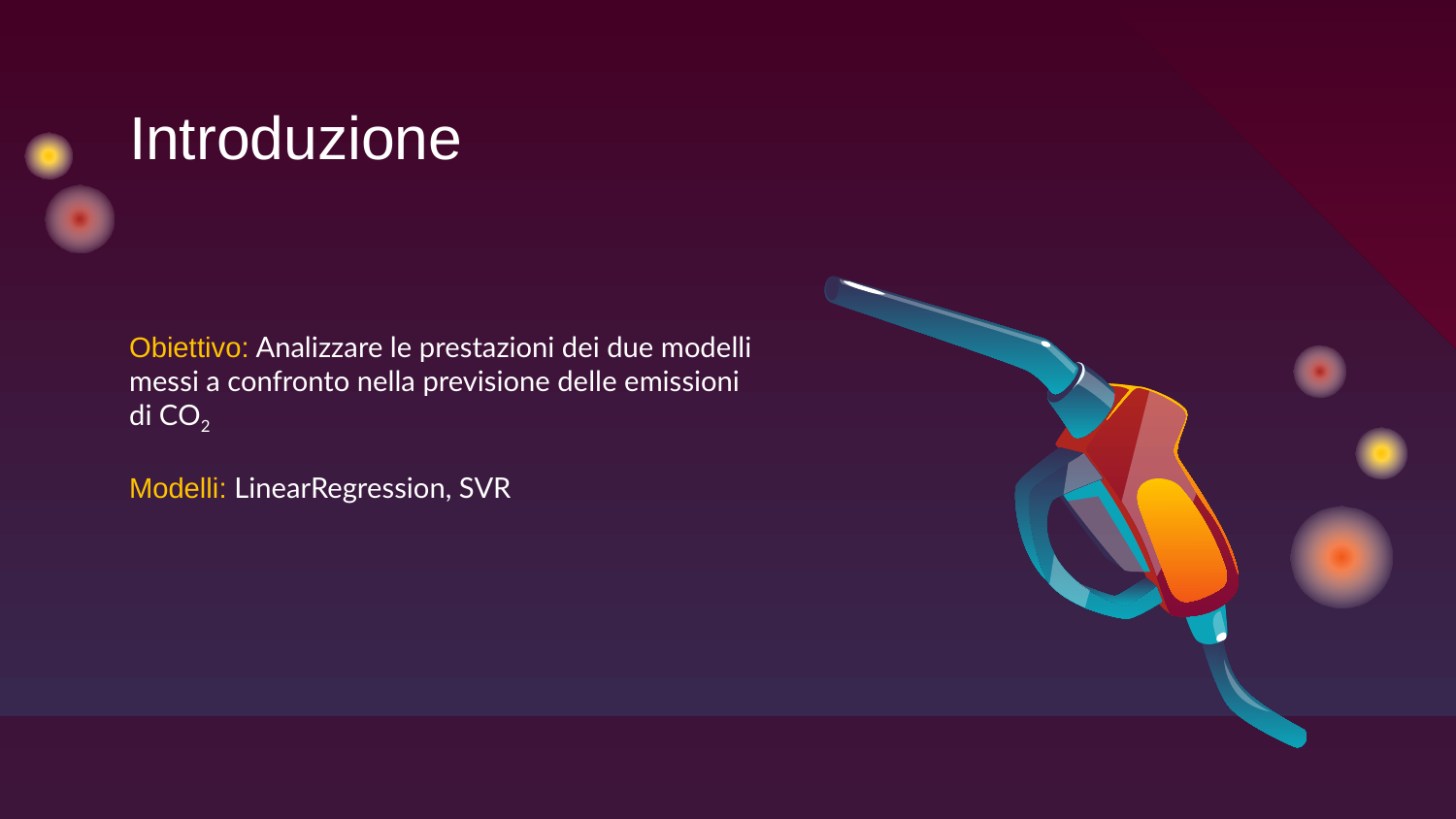

# Introduzione

Obiettivo: Analizzare le prestazioni dei due modelli messi a confronto nella previsione delle emissioni di CO2

Modelli: LinearRegression, SVR